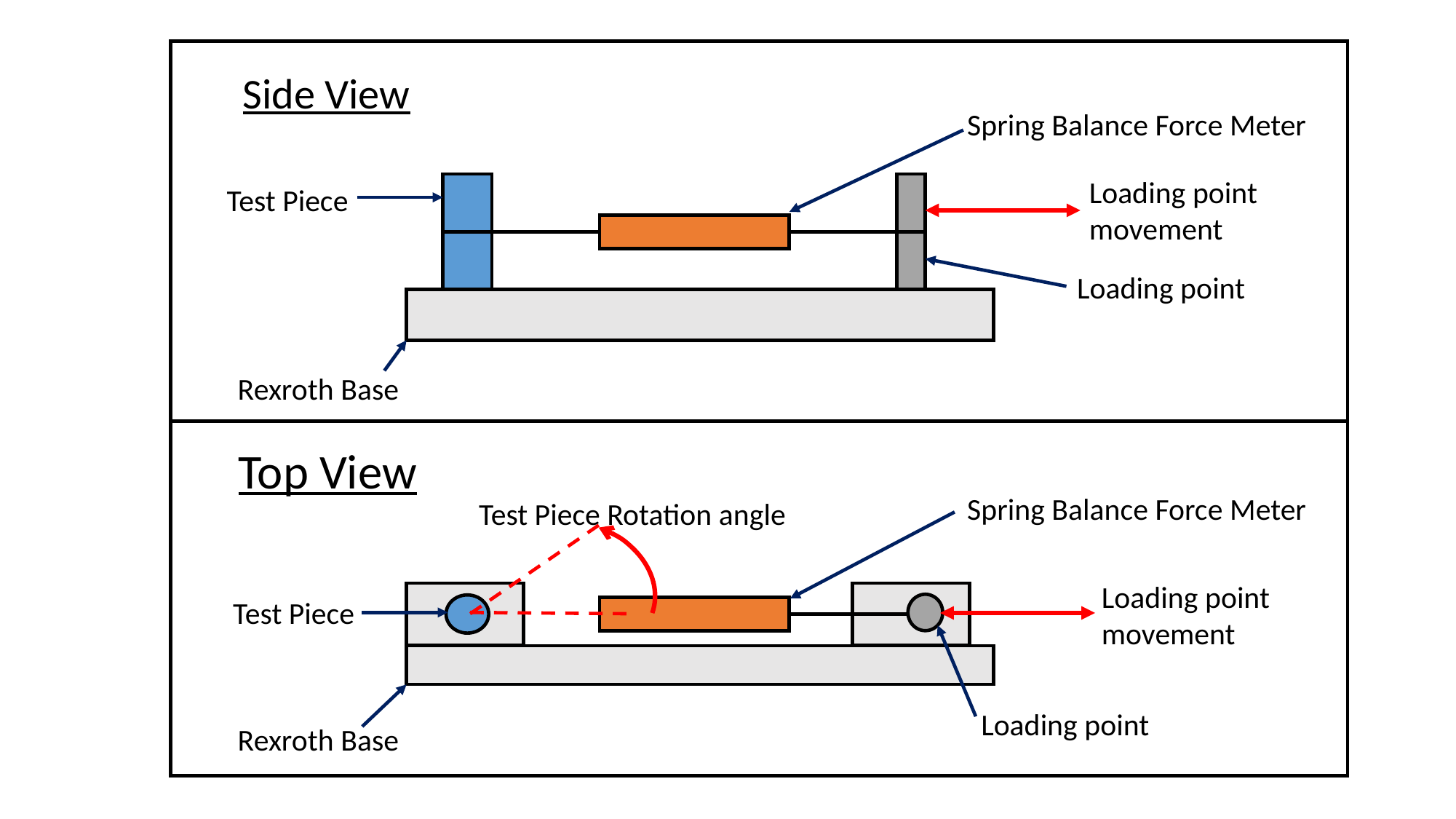

Side View
Spring Balance Force Meter
Loading point
movement

Test Piece

Loading point

Rexroth Base
Top View
Spring Balance Force Meter
Test Piece Rotation angle

Loading point
movement

Test Piece

Loading point
Rexroth Base